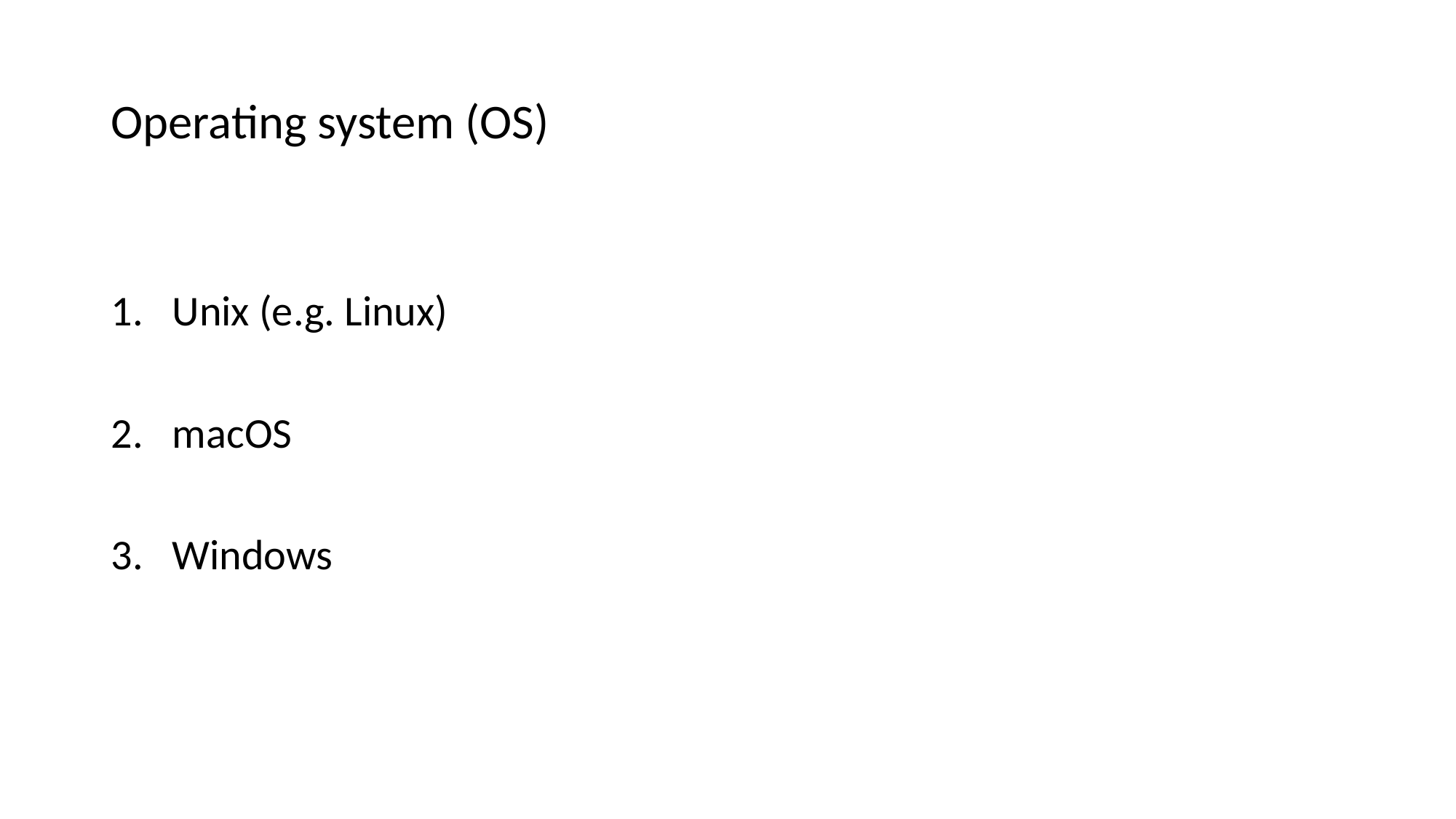

# Operating system (OS)

Unix (e.g. Linux)

macOS

Windows